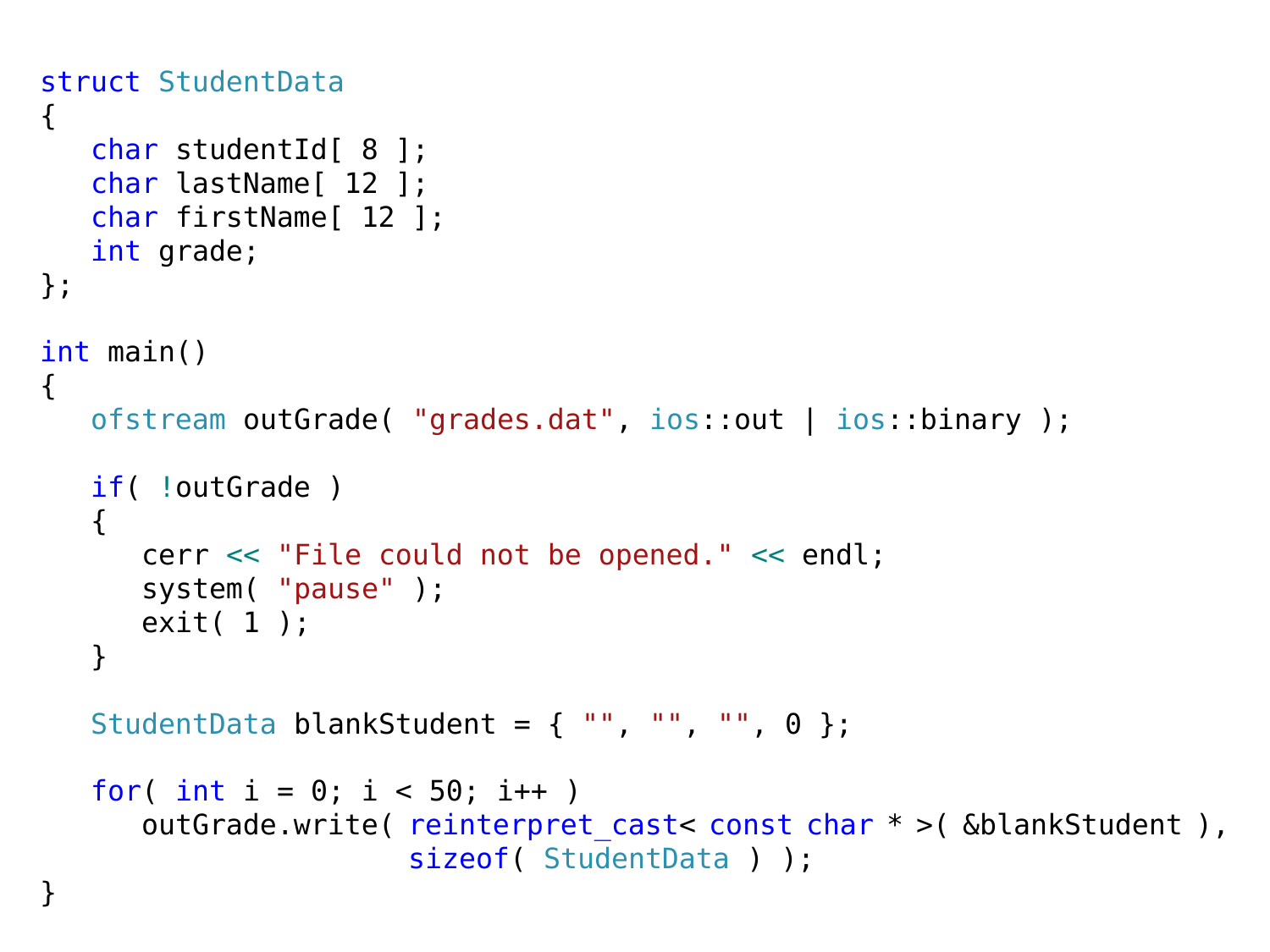

struct StudentData
{
   char studentId[ 8 ];
   char lastName[ 12 ];
   char firstName[ 12 ];
   int grade;
};

int main()
{
   ofstream outGrade( "grades.dat", ios::out | ios::binary );

   if( !outGrade )
   {
      cerr << "File could not be opened." << endl;
      system( "pause" );
      exit( 1 );
   }

   StudentData blankStudent = { "", "", "", 0 };

   for( int i = 0; i < 50; i++ )
      outGrade.write( reinterpret_cast< const char * >( &blankStudent ),
                      sizeof( StudentData ) );
}